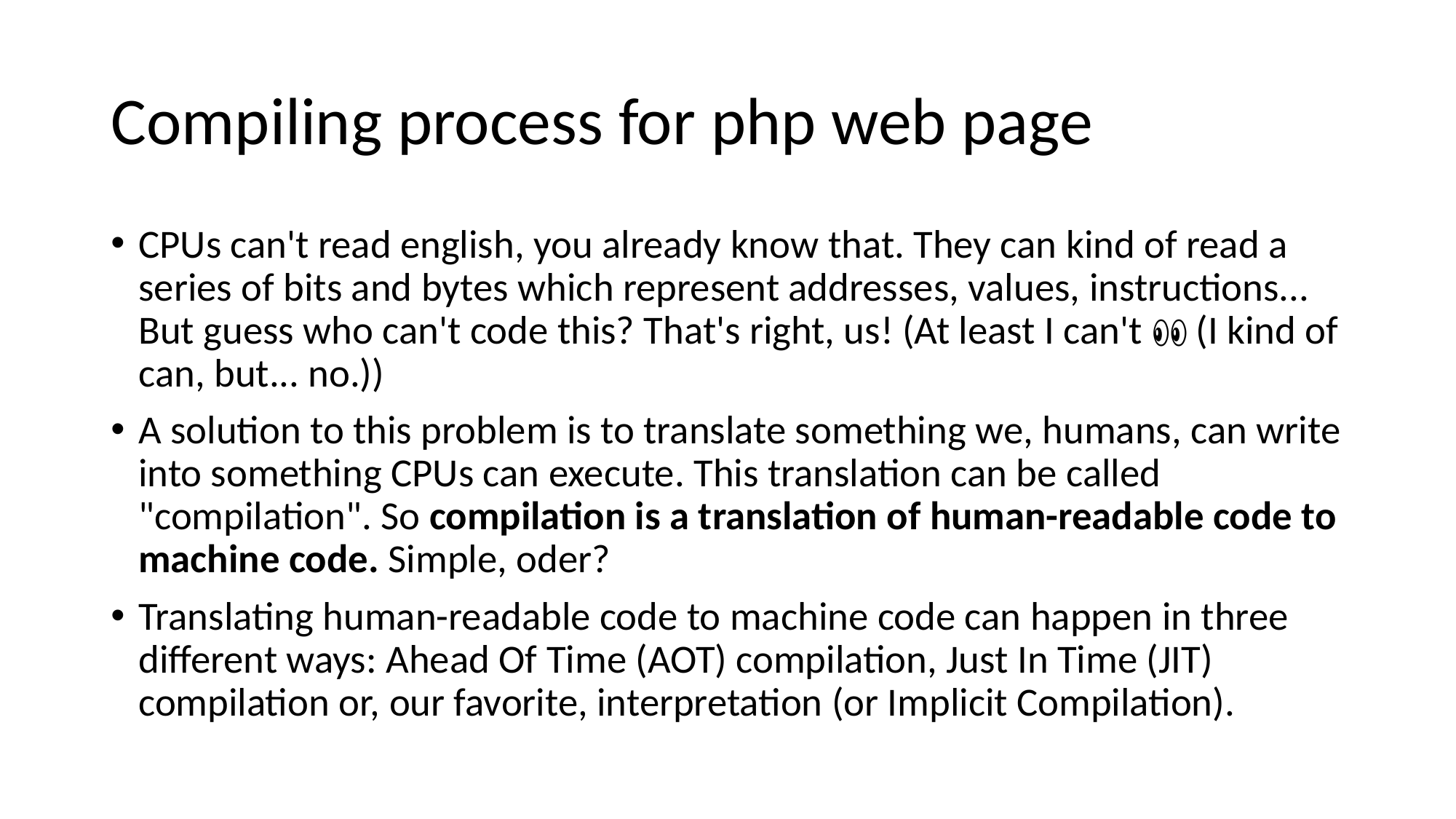

# Compiling process for php web page
CPUs can't read english, you already know that. They can kind of read a series of bits and bytes which represent addresses, values, instructions... But guess who can't code this? That's right, us! (At least I can't 👀 (I kind of can, but... no.))
A solution to this problem is to translate something we, humans, can write into something CPUs can execute. This translation can be called "compilation". So compilation is a translation of human-readable code to machine code. Simple, oder?
Translating human-readable code to machine code can happen in three different ways: Ahead Of Time (AOT) compilation, Just In Time (JIT) compilation or, our favorite, interpretation (or Implicit Compilation).